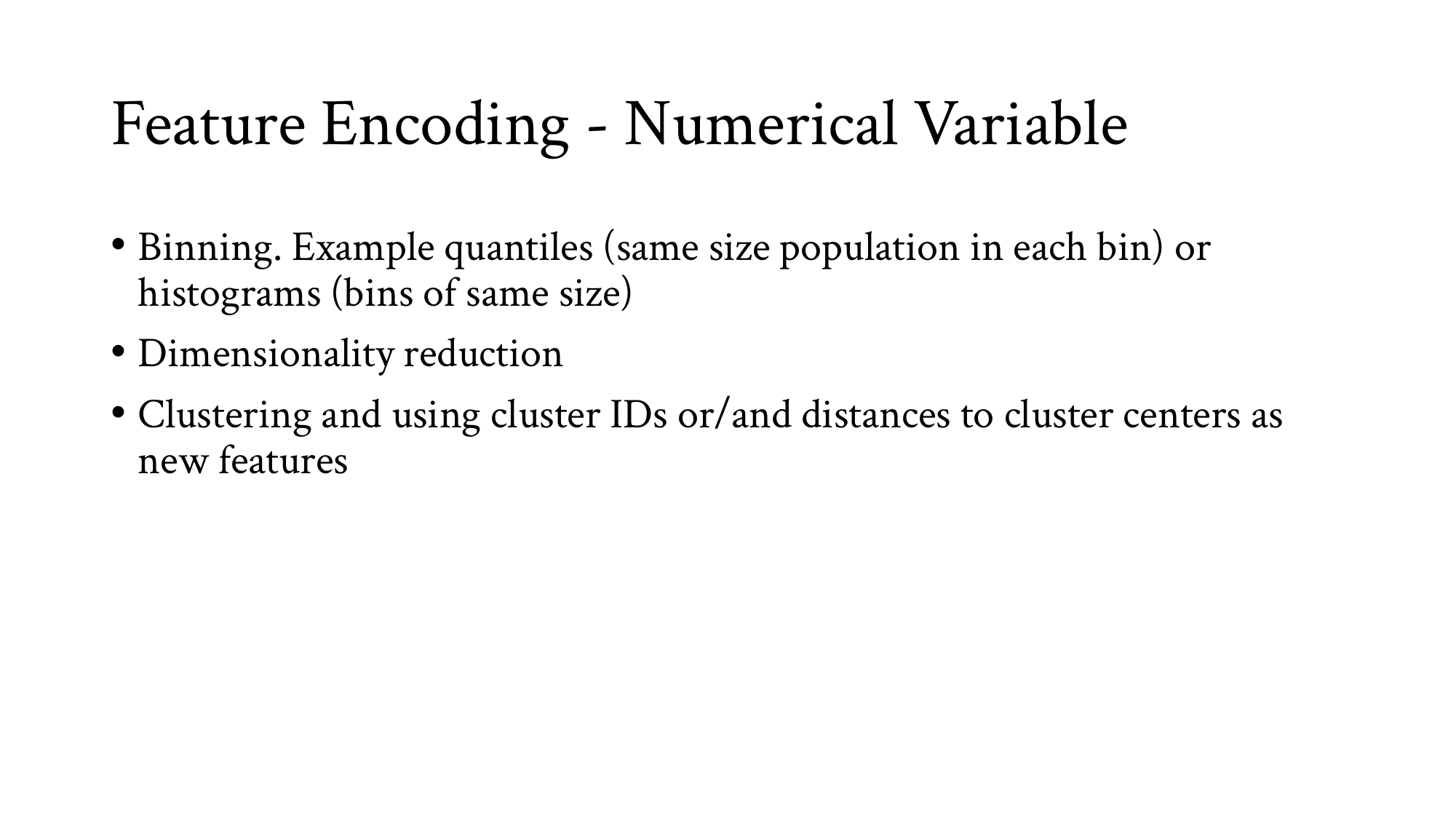

# Feature Encoding - Numerical Variable

Binning. Example quantiles (same size population in each bin) or histograms (bins of same size)
Dimensionality reduction
Clustering and using cluster IDs or/and distances to cluster centers as new features